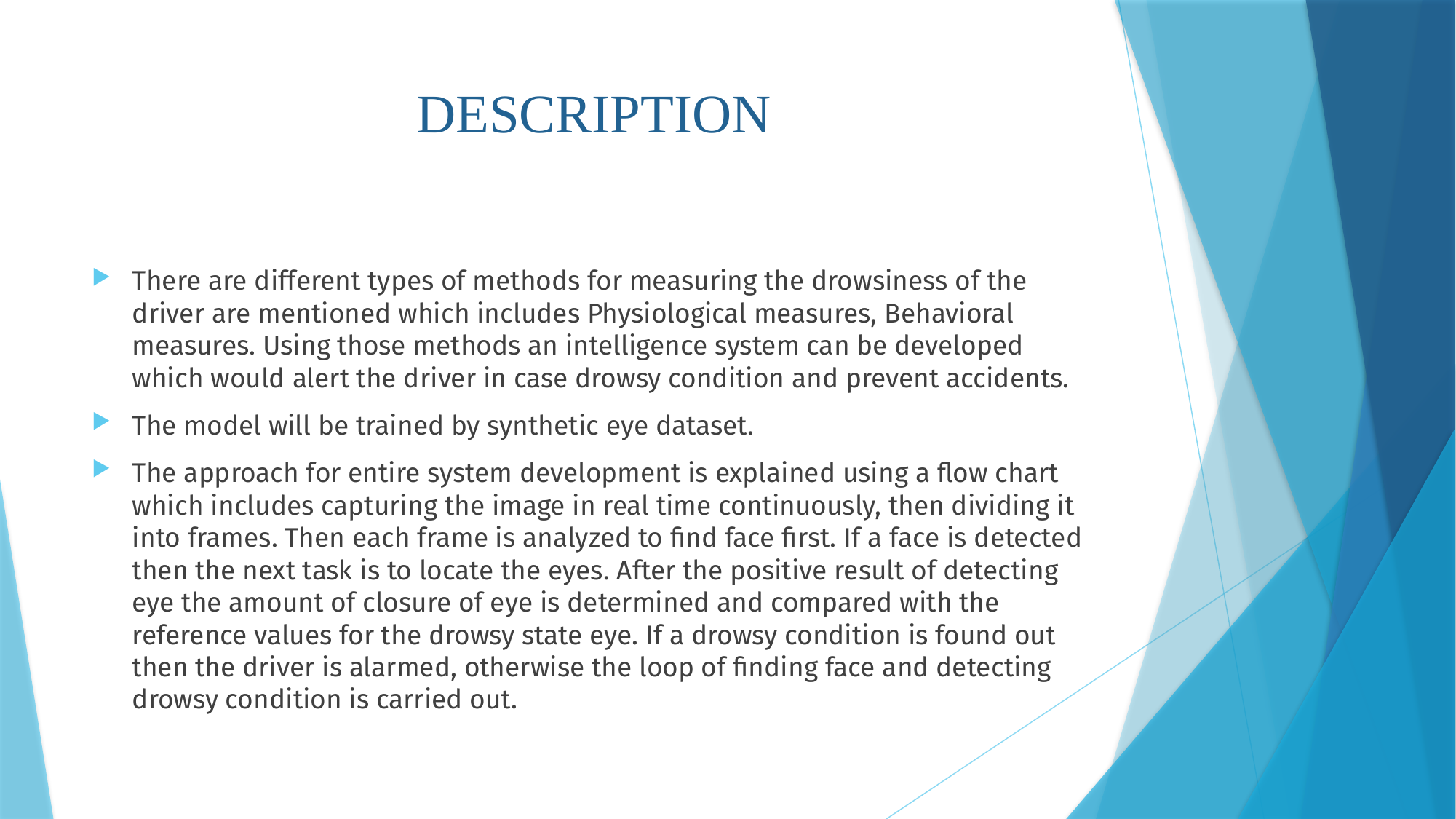

# DESCRIPTION
There are different types of methods for measuring the drowsiness of the driver are mentioned which includes Physiological measures, Behavioral measures. Using those methods an intelligence system can be developed which would alert the driver in case drowsy condition and prevent accidents.
The model will be trained by synthetic eye dataset.
The approach for entire system development is explained using a flow chart which includes capturing the image in real time continuously, then dividing it into frames. Then each frame is analyzed to find face first. If a face is detected then the next task is to locate the eyes. After the positive result of detecting eye the amount of closure of eye is determined and compared with the reference values for the drowsy state eye. If a drowsy condition is found out then the driver is alarmed, otherwise the loop of finding face and detecting drowsy condition is carried out.